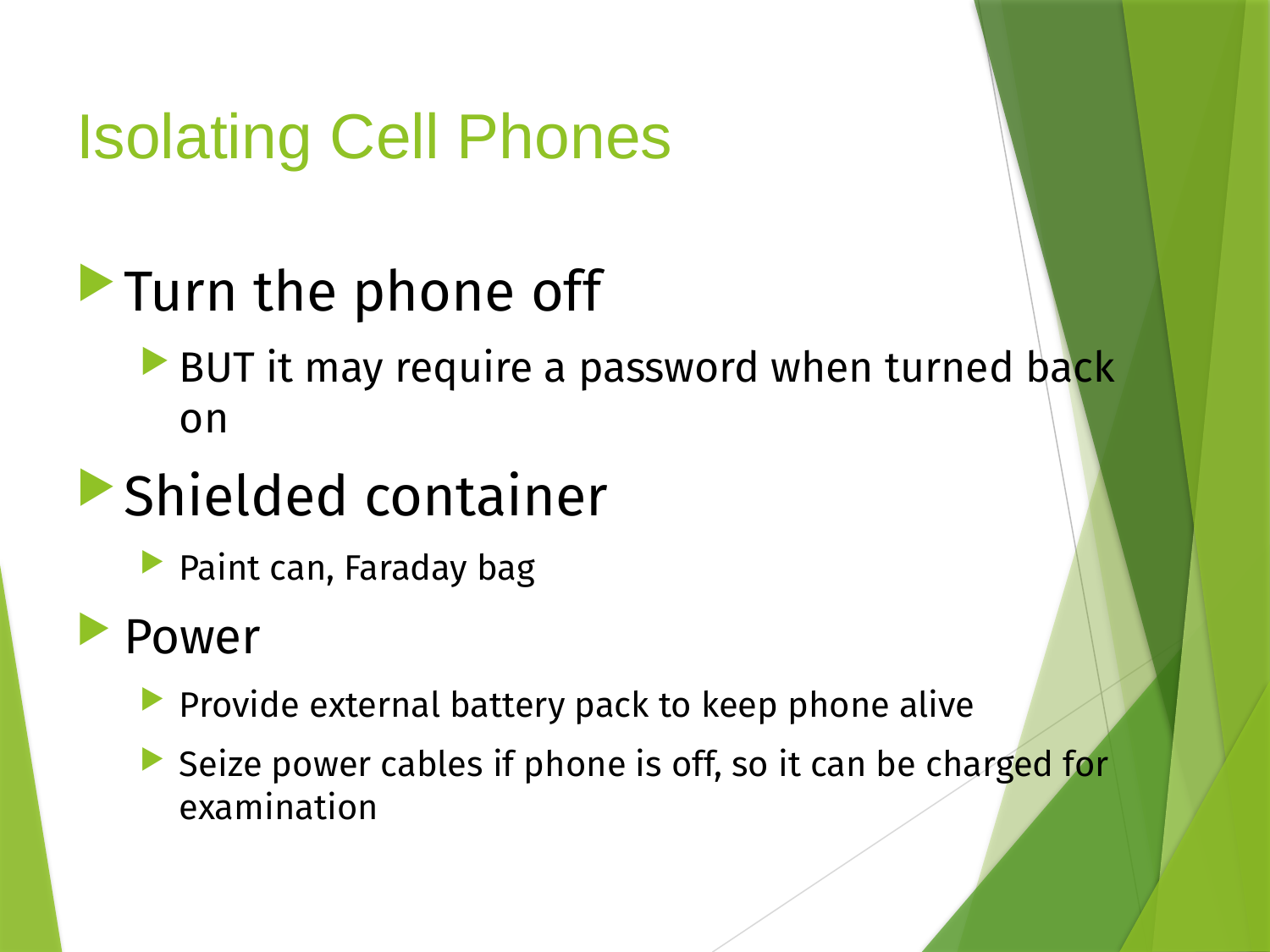

# Isolating Cell Phones
Turn the phone off
BUT it may require a password when turned back on
Shielded container
Paint can, Faraday bag
Power
Provide external battery pack to keep phone alive
Seize power cables if phone is off, so it can be charged for examination